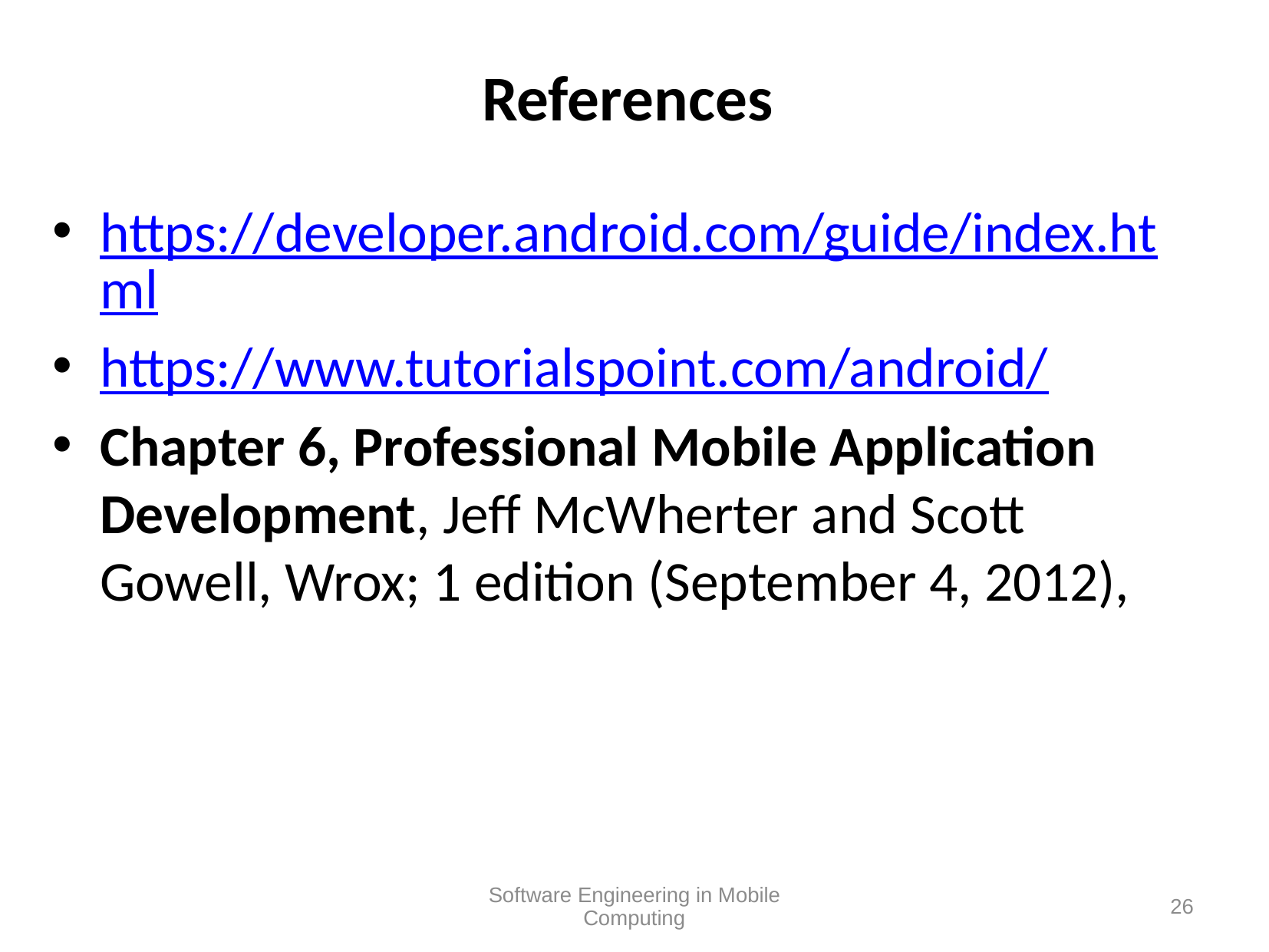

References
https://developer.android.com/guide/index.html
https://www.tutorialspoint.com/android/
Chapter 6, Professional Mobile Application Development, Jeff McWherter and Scott Gowell, Wrox; 1 edition (September 4, 2012),
Software Engineering in Mobile Computing
26